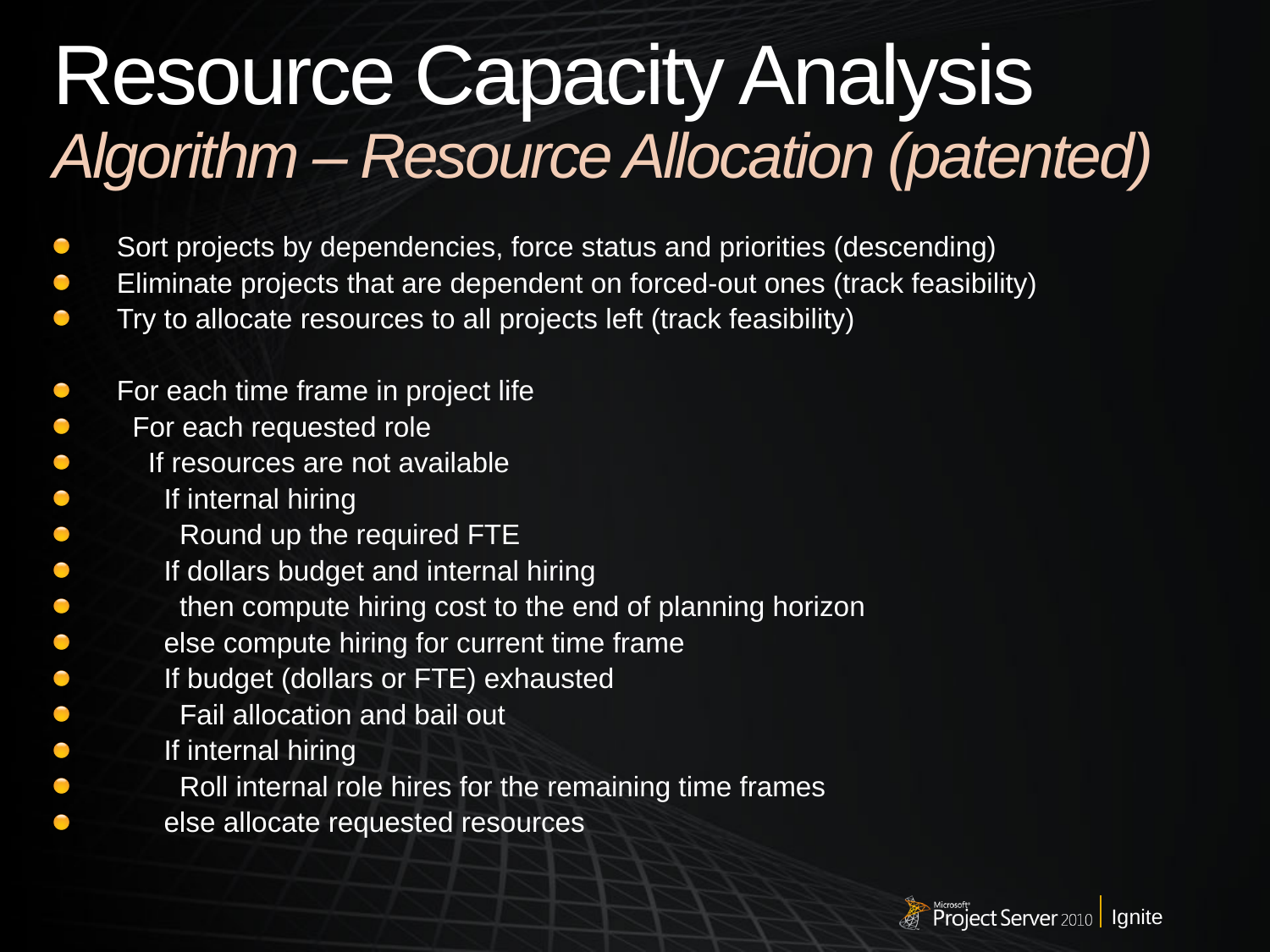

Resource Capacity Analysis
Algorithm – Resource Allocation (patented)
Sort projects by dependencies, force status and priorities (descending)
Eliminate projects that are dependent on forced-out ones (track feasibility)
Try to allocate resources to all projects left (track feasibility)

For each time frame in project life
  For each requested role
    If resources are not available
      If internal hiring
        Round up the required FTE
      If dollars budget and internal hiring
        then compute hiring cost to the end of planning horizon
      else compute hiring for current time frame
      If budget (dollars or FTE) exhausted
        Fail allocation and bail out
      If internal hiring
        Roll internal role hires for the remaining time frames
      else allocate requested resources